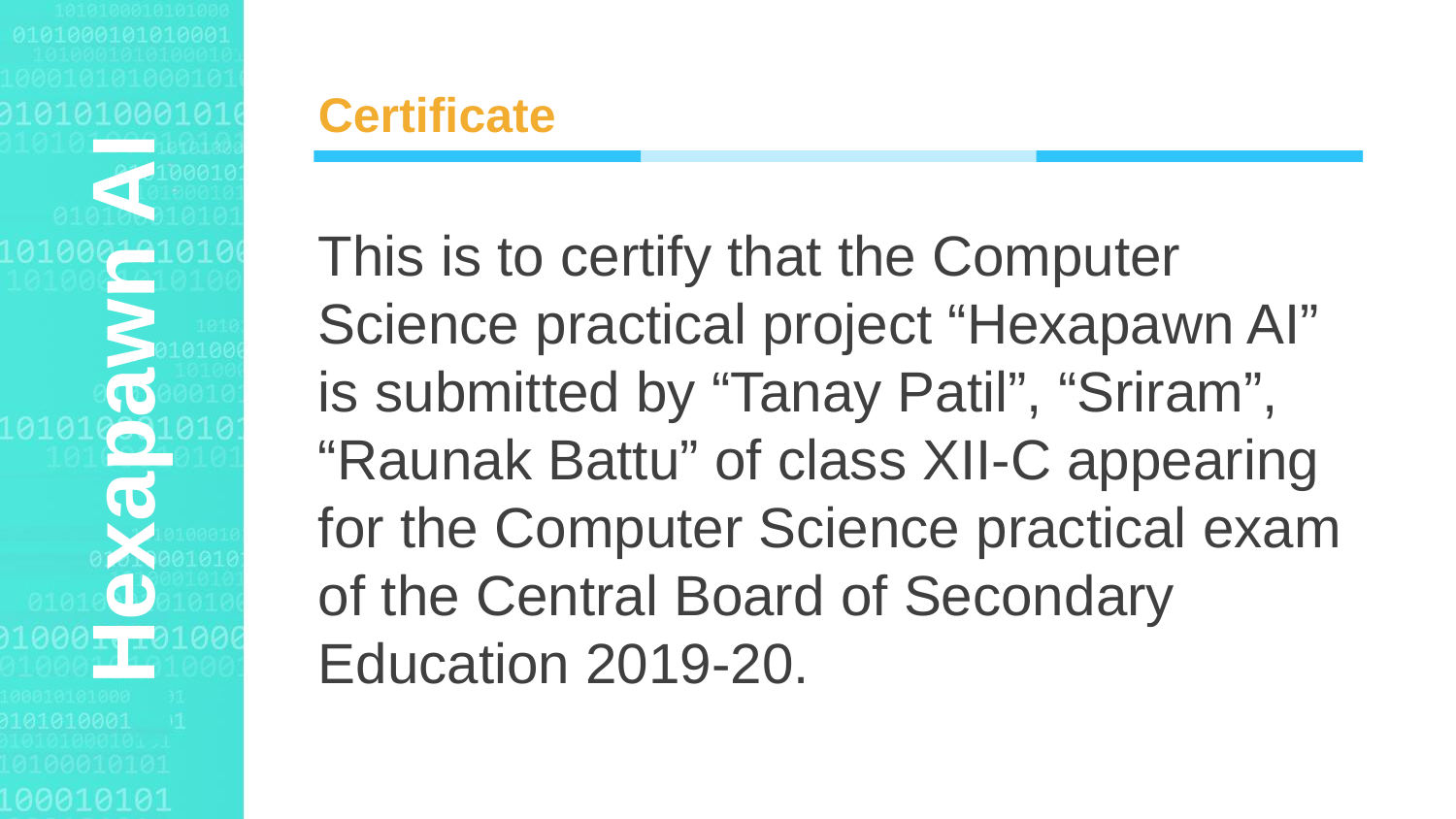

Agenda Style
Certificate
This is to certify that the Computer Science practical project “Hexapawn AI” is submitted by “Tanay Patil”, “Sriram”, “Raunak Battu” of class XII-C appearing for the Computer Science practical exam of the Central Board of Secondary Education 2019-20.

Hexapawn AI